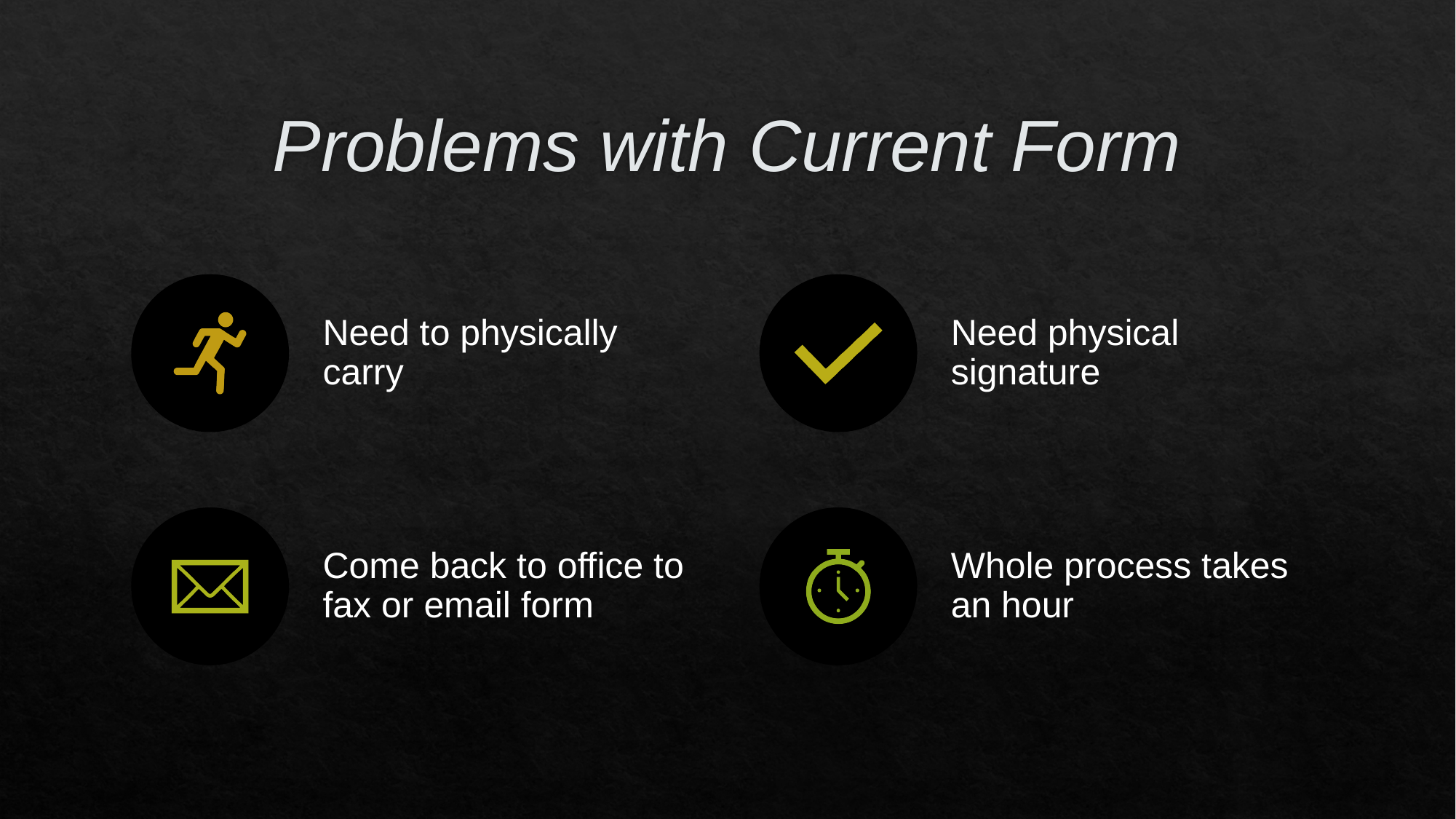

# Problems with Current Form
Need to physically carry
Need physical signature
Come back to office to fax or email form
Whole process takes an hour